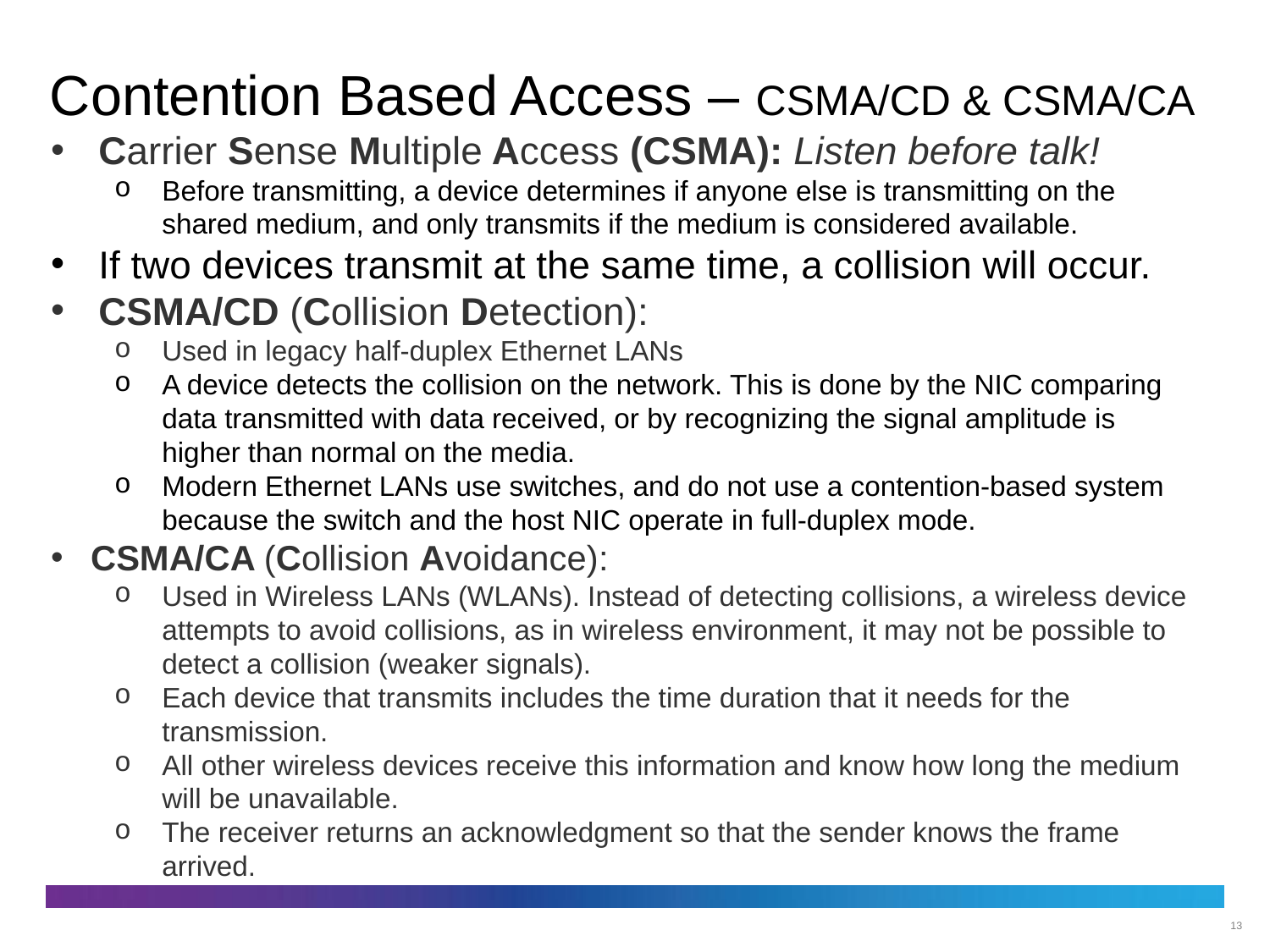

# Contention Based Access – CSMA/CD & CSMA/CA
Carrier Sense Multiple Access (CSMA): Listen before talk!
Before transmitting, a device determines if anyone else is transmitting on the shared medium, and only transmits if the medium is considered available.
If two devices transmit at the same time, a collision will occur.
CSMA/CD (Collision Detection):
Used in legacy half-duplex Ethernet LANs
A device detects the collision on the network. This is done by the NIC comparing data transmitted with data received, or by recognizing the signal amplitude is higher than normal on the media.
Modern Ethernet LANs use switches, and do not use a contention-based system because the switch and the host NIC operate in full-duplex mode.
CSMA/CA (Collision Avoidance):
Used in Wireless LANs (WLANs). Instead of detecting collisions, a wireless device attempts to avoid collisions, as in wireless environment, it may not be possible to detect a collision (weaker signals).
Each device that transmits includes the time duration that it needs for the transmission.
All other wireless devices receive this information and know how long the medium will be unavailable.
The receiver returns an acknowledgment so that the sender knows the frame arrived.